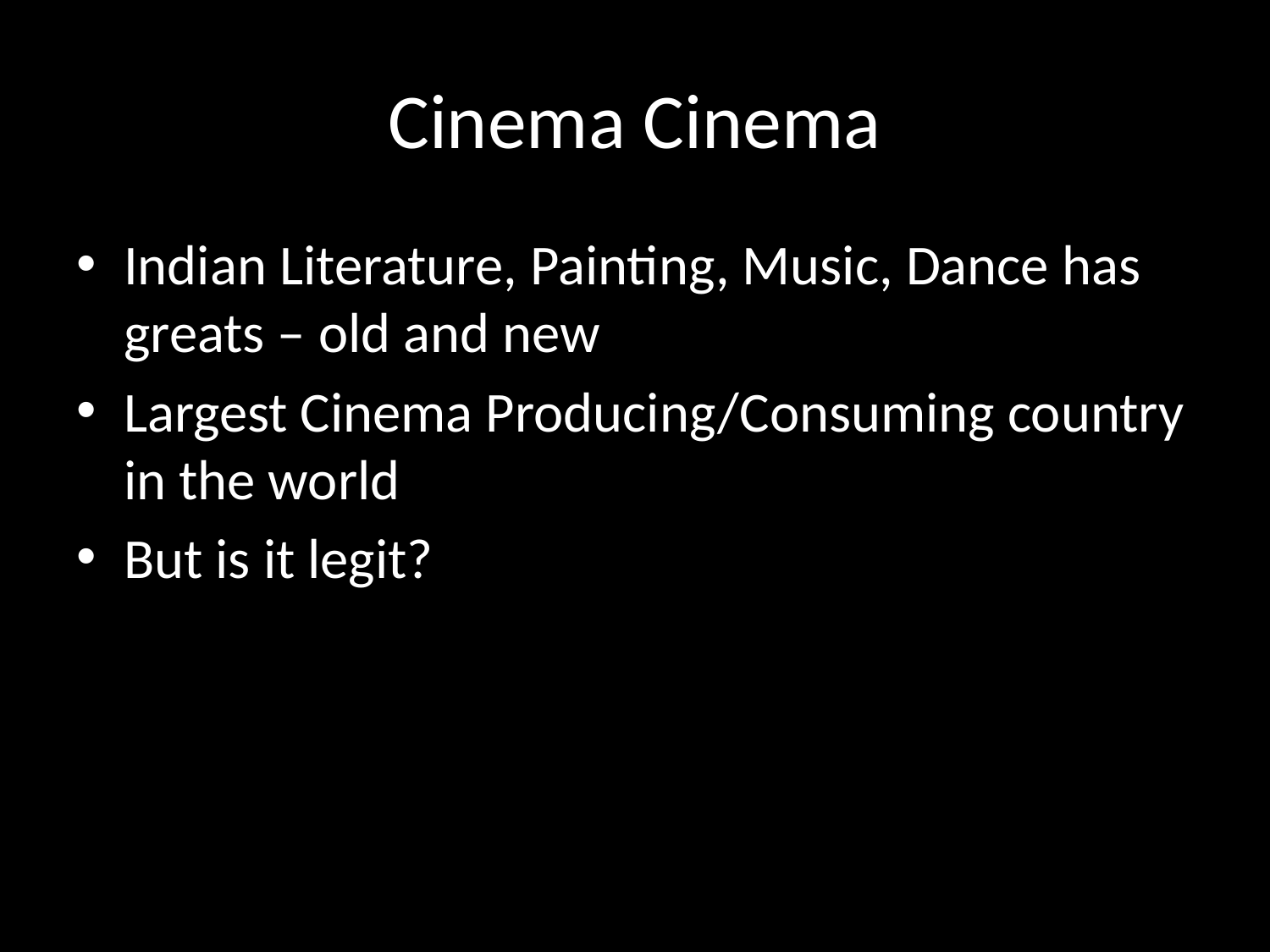

# Cinema Cinema
Indian Literature, Painting, Music, Dance has greats – old and new
Largest Cinema Producing/Consuming country in the world
But is it legit?